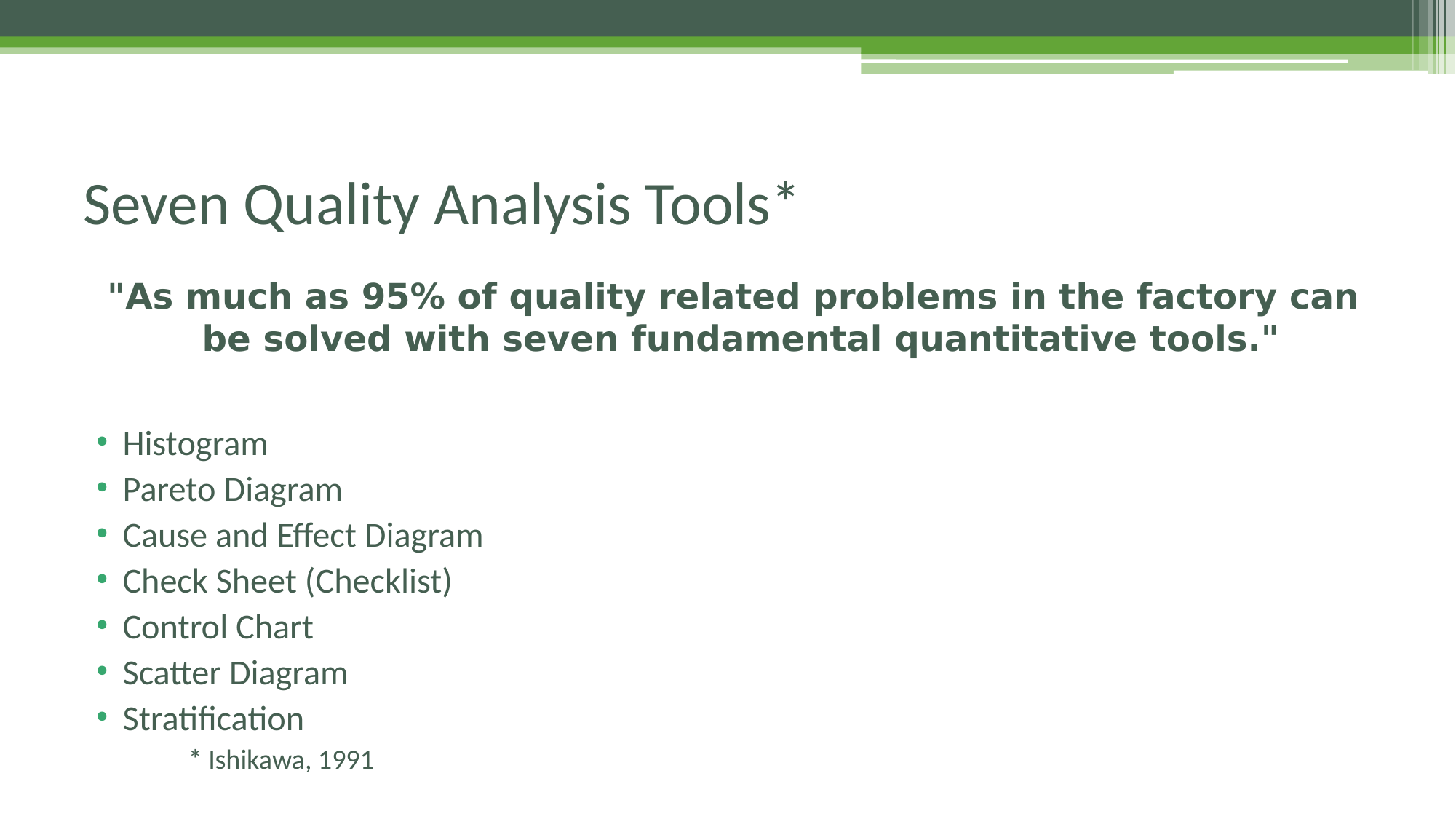

# Seven Quality Analysis Tools*
"As much as 95% of quality related problems in the factory can be solved with seven fundamental quantitative tools."

Histogram
Pareto Diagram
Cause and Effect Diagram
Check Sheet (Checklist)
Control Chart
Scatter Diagram
Stratification
								* Ishikawa, 1991